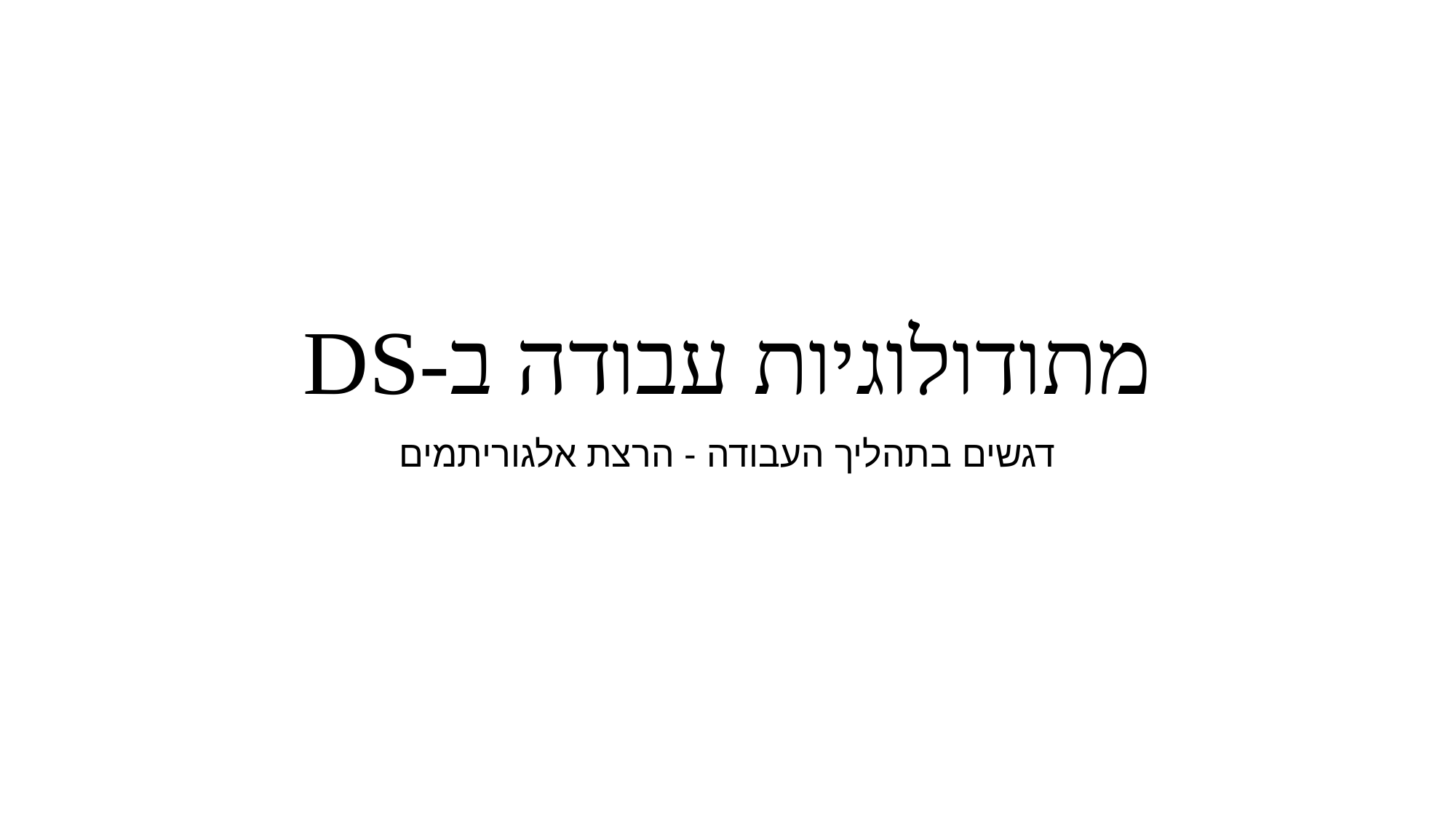

# מתודולוגיות עבודה ב-DS
דגשים בתהליך העבודה - הרצת אלגוריתמים